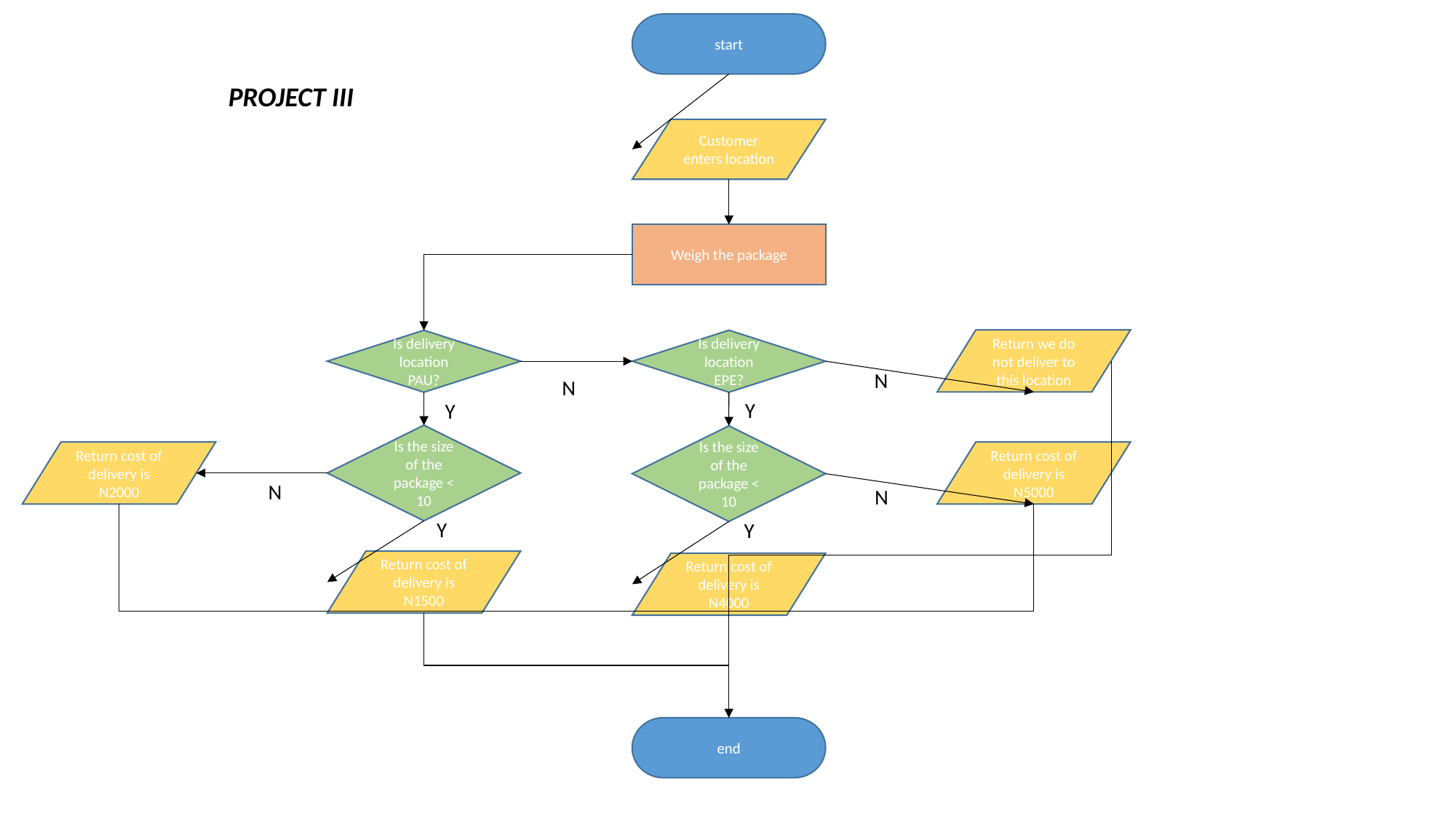

start
PROJECT III
Customer enters location
Weigh the package
Return we do not deliver to this location
Is delivery location PAU?
Is delivery location EPE?
N
N
Y
Y
Is the size of the package < 10
Is the size of the package < 10
Return cost of delivery is N2000
Return cost of delivery is N5000
N
N
Y
Y
Return cost of delivery is N1500
Return cost of delivery is N4000
end